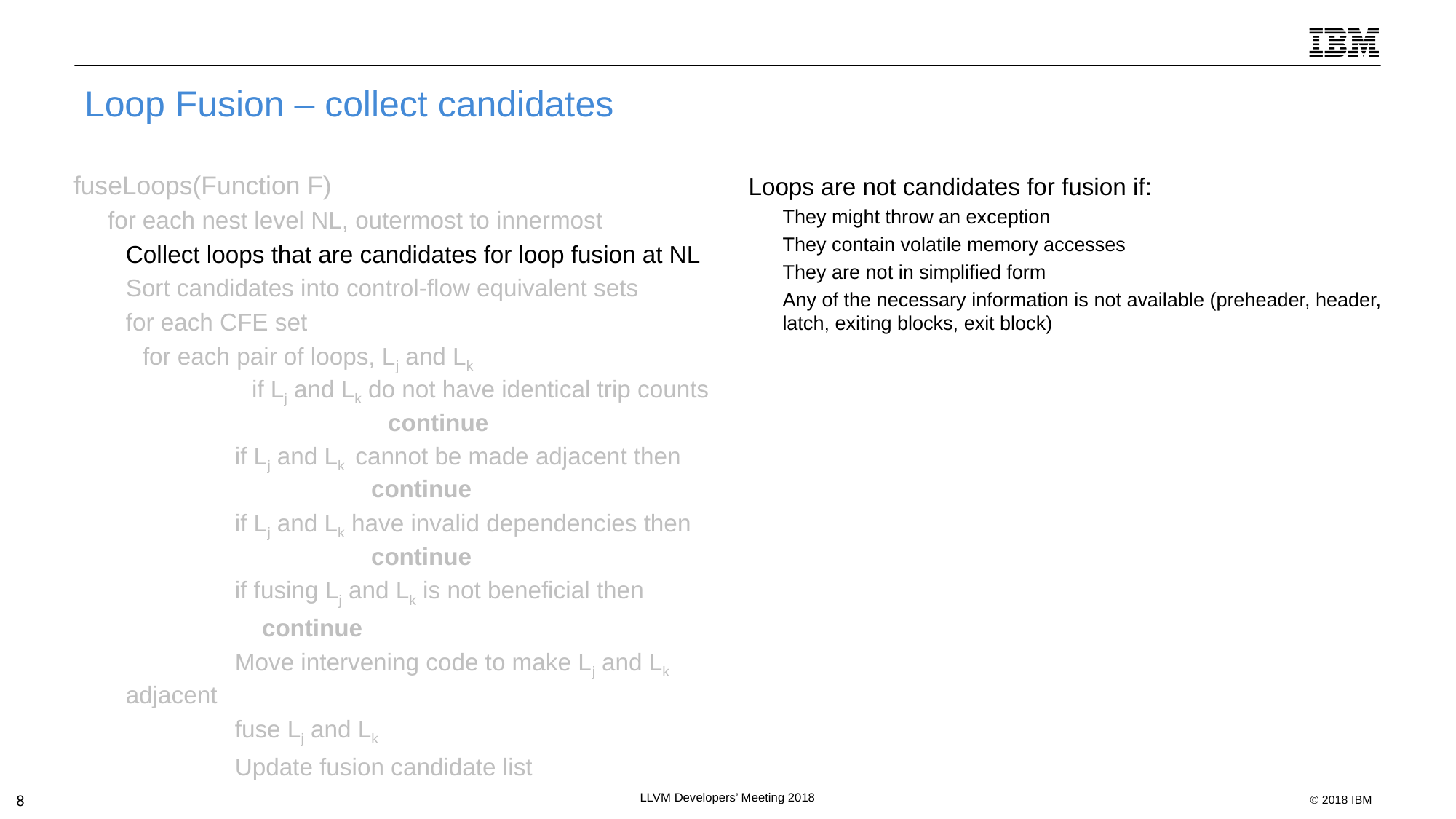

# Loop Fusion – collect candidates
fuseLoops(Function F)
for each nest level NL, outermost to innermost
Collect loops that are candidates for loop fusion at NL
Sort candidates into control-flow equivalent sets
for each CFE set
for each pair of loops, Lj and Lk  
	if Lj and Lk do not have identical trip counts 		    continue
	if Lj and Lk  cannot be made adjacent then 		    continue
	if Lj and Lk have invalid dependencies then 	  	    continue
	if fusing Lj and Lk is not beneficial then
	    continue
	Move intervening code to make Lj and Lk adjacent
	fuse Lj and Lk
	Update fusion candidate list
Loops are not candidates for fusion if:
They might throw an exception
They contain volatile memory accesses
They are not in simplified form
Any of the necessary information is not available (preheader, header, latch, exiting blocks, exit block)
LLVM Developers’ Meeting 2018